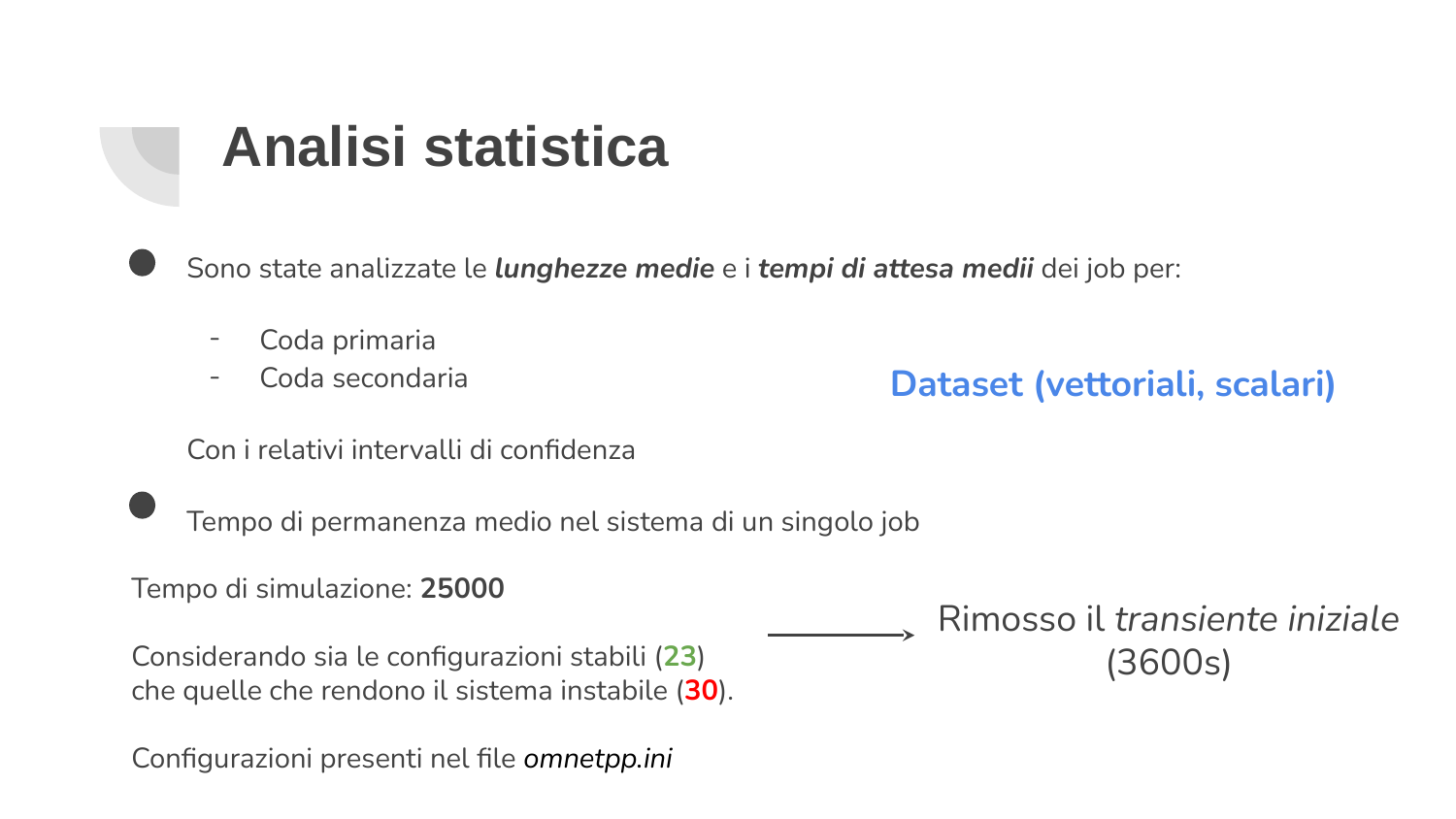

# Analisi statistica
Sono state analizzate le lunghezze medie e i tempi di attesa medii dei job per:
Coda primaria
Coda secondaria
Con i relativi intervalli di confidenza
Tempo di permanenza medio nel sistema di un singolo job

Dataset (vettoriali, scalari)

Tempo di simulazione: 25000
Considerando sia le configurazioni stabili (23) che quelle che rendono il sistema instabile (30).

Configurazioni presenti nel file omnetpp.ini

Rimosso il transiente iniziale
(3600s)